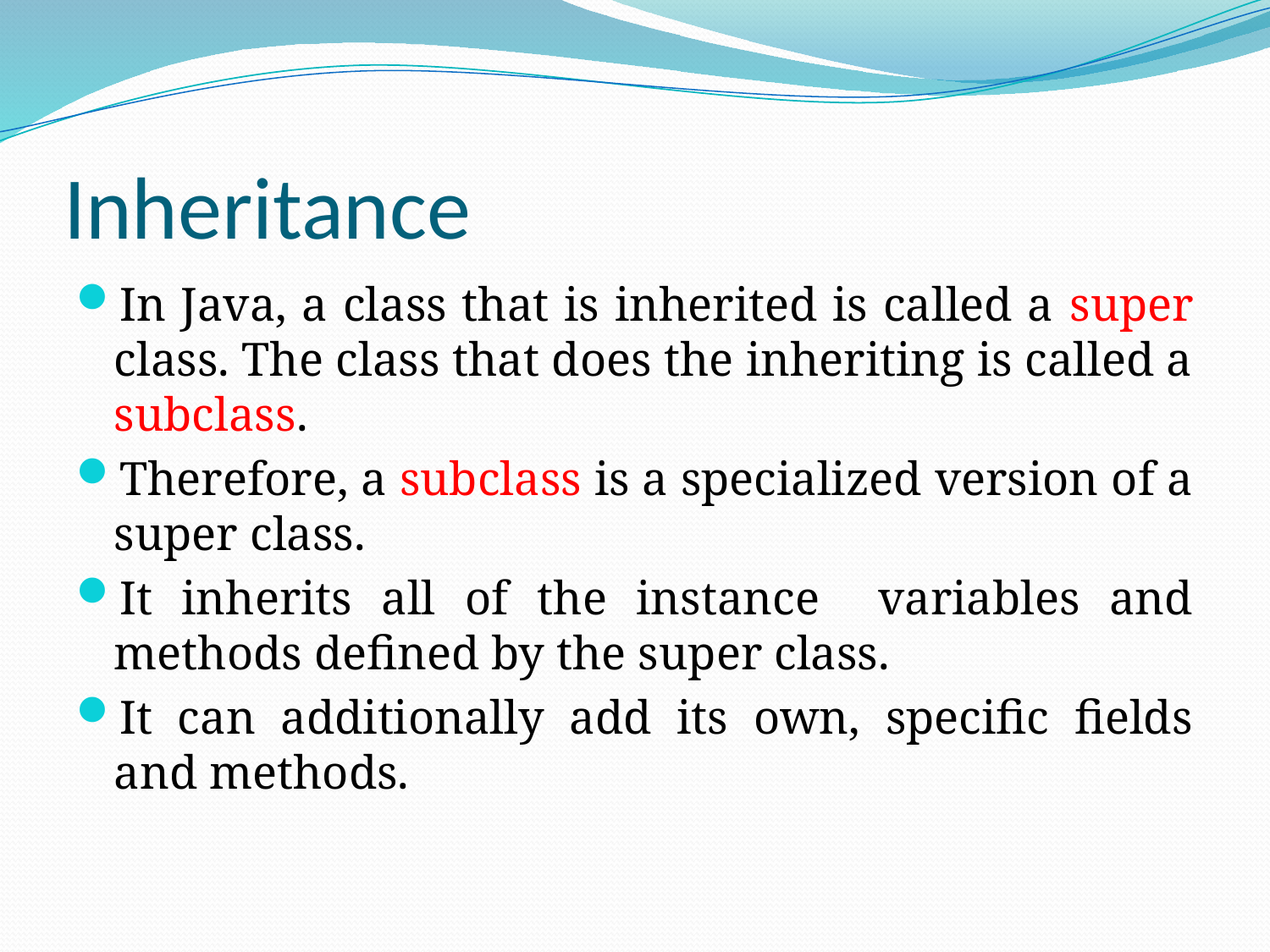

# Inheritance
In Java, a class that is inherited is called a super class. The class that does the inheriting is called a subclass.
Therefore, a subclass is a specialized version of a super class.
It inherits all of the instance  variables and methods defined by the super class.
It can additionally add its own, specific fields and methods.